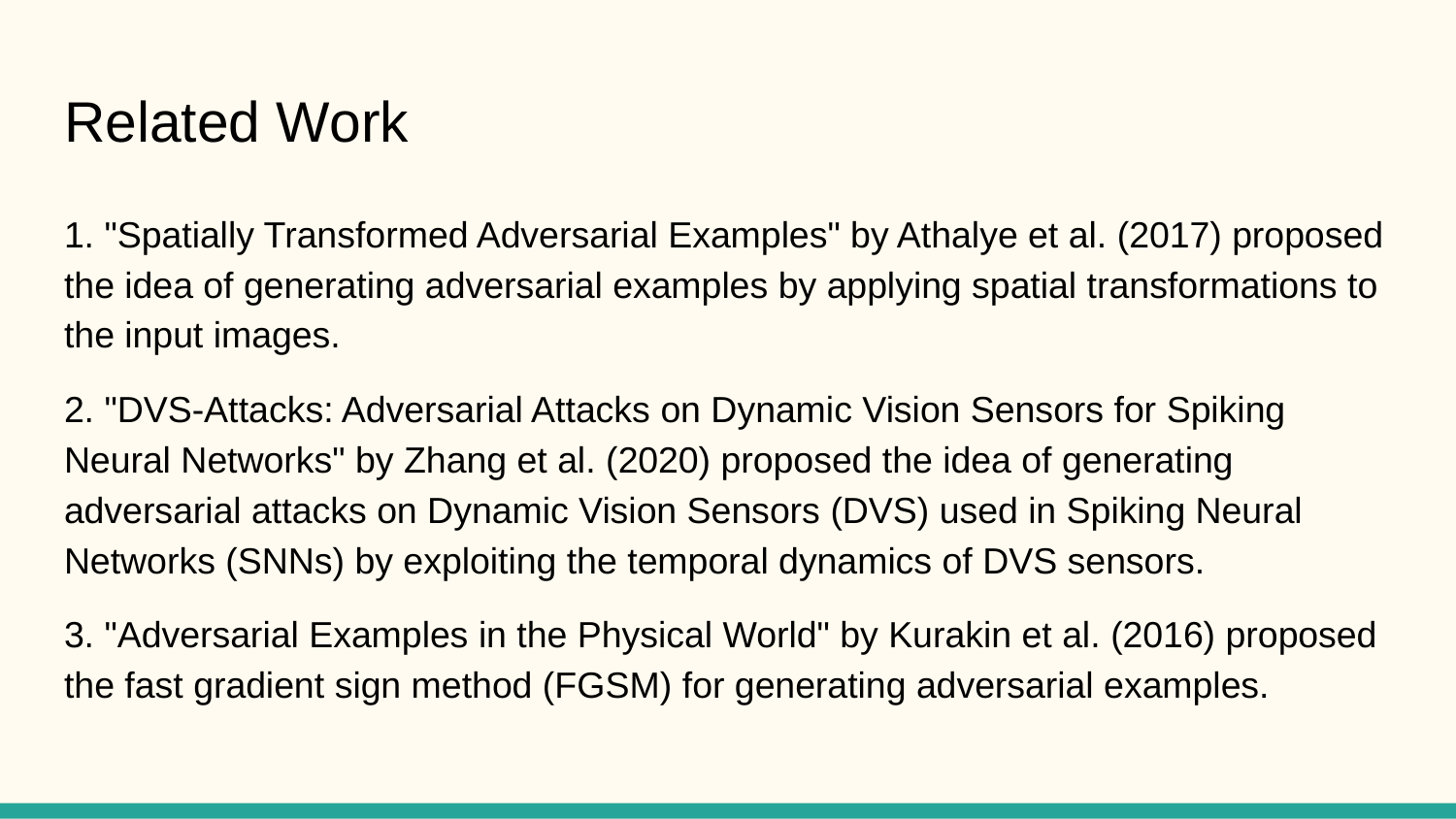

# Related Work
1. "Spatially Transformed Adversarial Examples" by Athalye et al. (2017) proposed the idea of generating adversarial examples by applying spatial transformations to the input images.
2. "DVS-Attacks: Adversarial Attacks on Dynamic Vision Sensors for Spiking Neural Networks" by Zhang et al. (2020) proposed the idea of generating adversarial attacks on Dynamic Vision Sensors (DVS) used in Spiking Neural Networks (SNNs) by exploiting the temporal dynamics of DVS sensors.
3. "Adversarial Examples in the Physical World" by Kurakin et al. (2016) proposed the fast gradient sign method (FGSM) for generating adversarial examples.